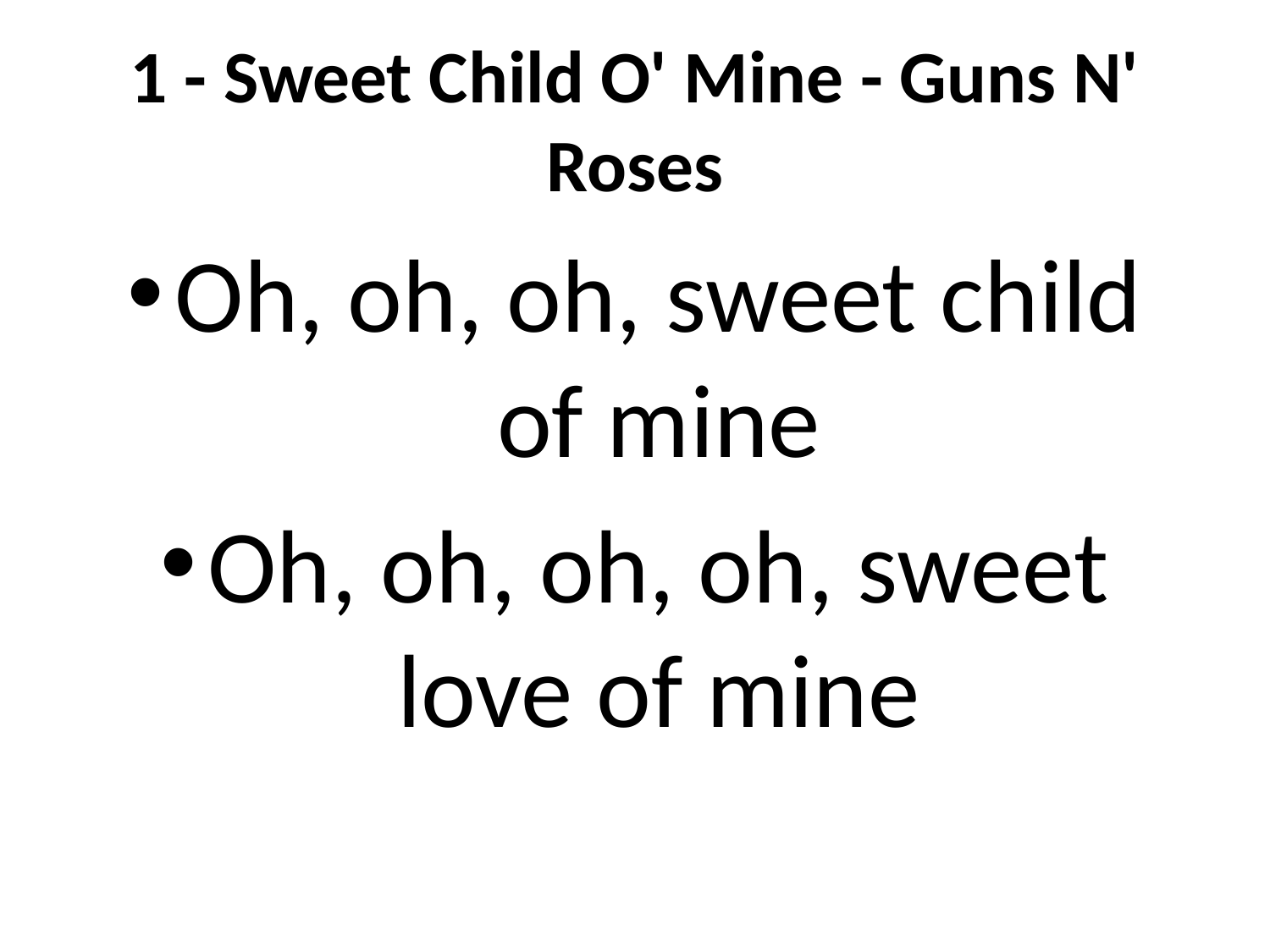

# 1 - Sweet Child O' Mine - Guns N' Roses
Oh, oh, oh, sweet child of mine
Oh, oh, oh, oh, sweet love of mine